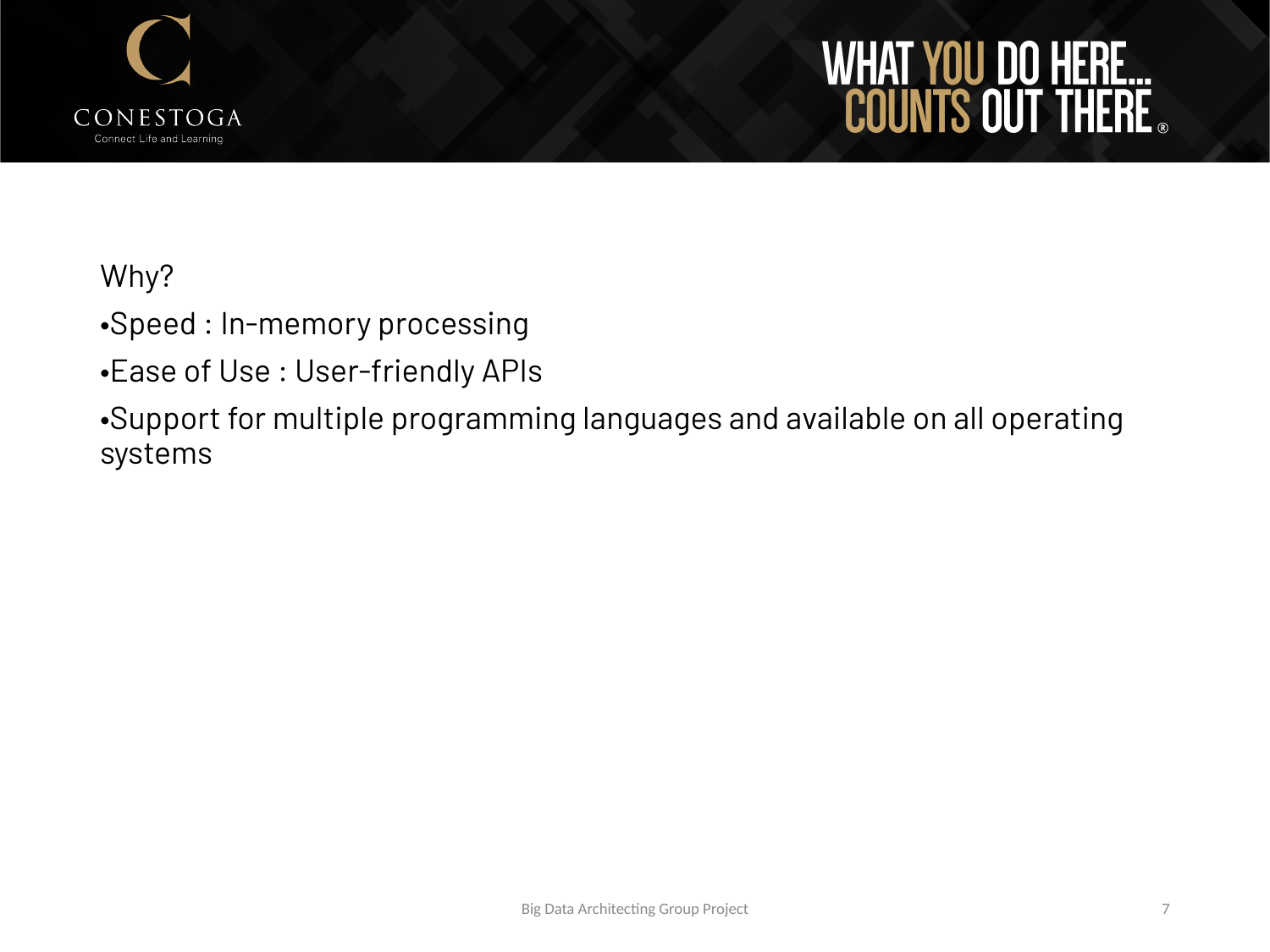

Why?
•Speed : In-memory processing
•Ease of Use : User-friendly APIs
•Support for multiple programming languages and available on all operating systems

Big Data Architecting Group Project
7